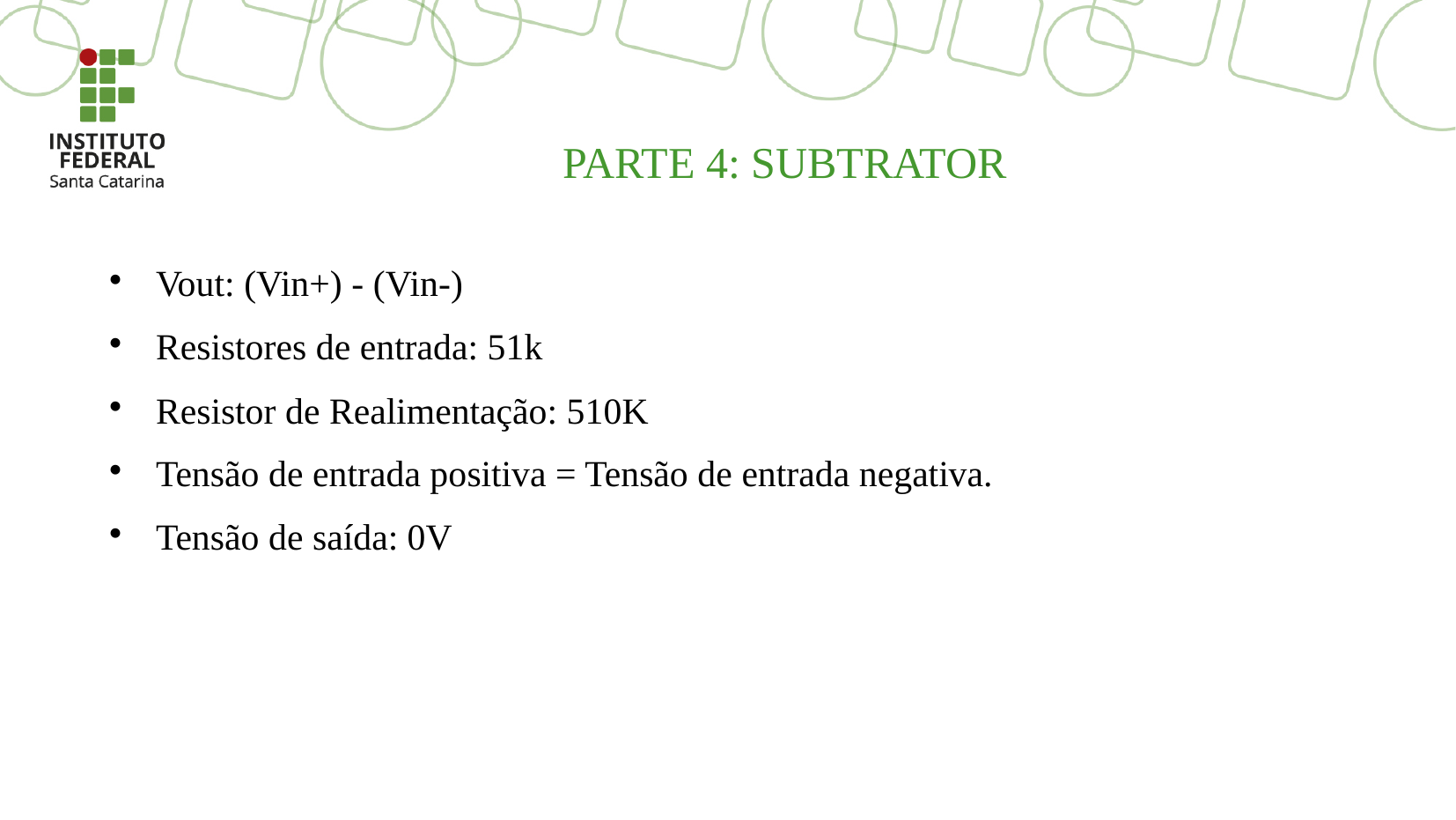

PARTE 4: SUBTRATOR
Vout: (Vin+) - (Vin-)
Resistores de entrada: 51k
Resistor de Realimentação: 510K
Tensão de entrada positiva = Tensão de entrada negativa.
Tensão de saída: 0V